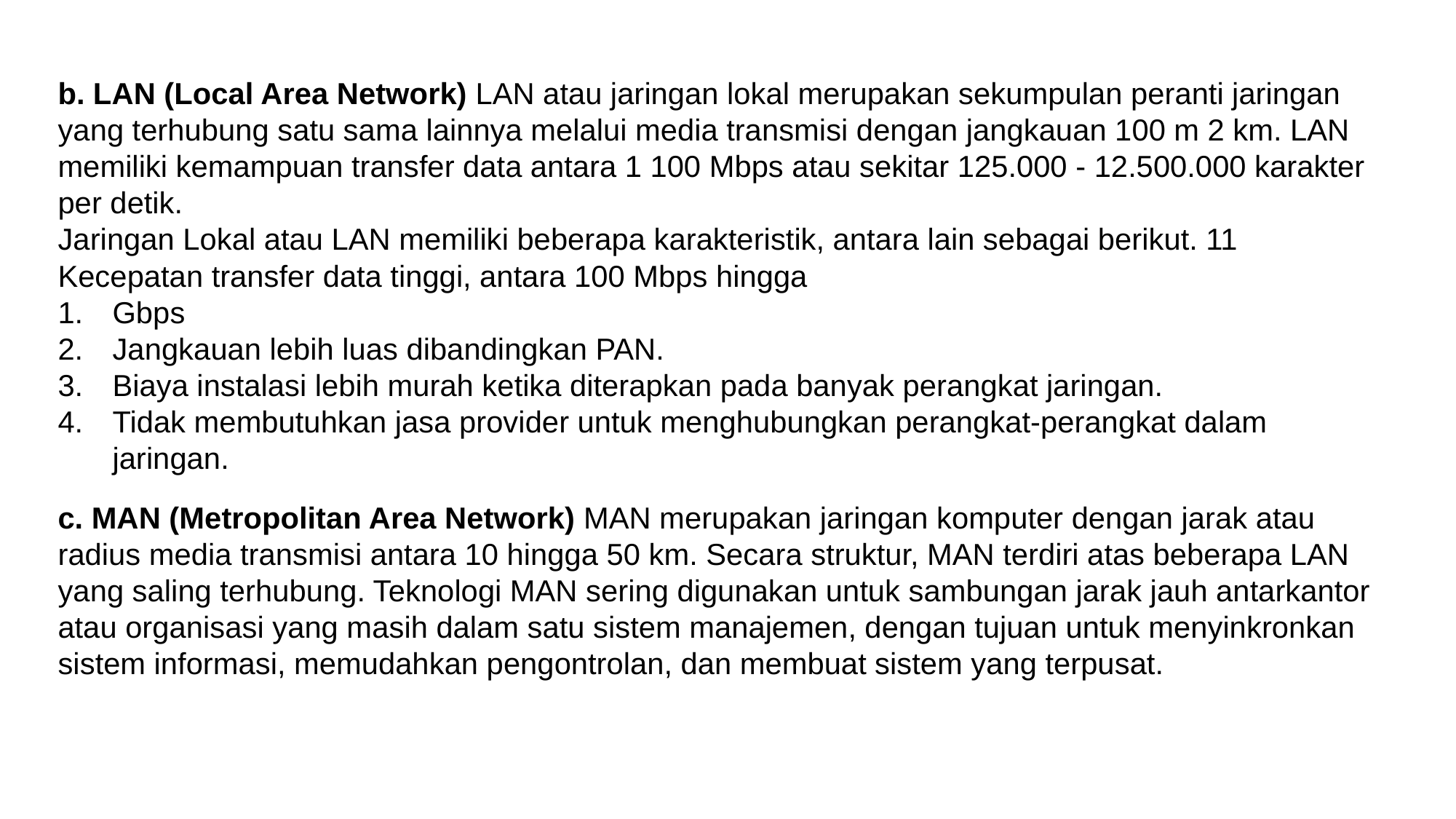

b. LAN (Local Area Network) LAN atau jaringan lokal merupakan sekumpulan peranti jaringan yang terhubung satu sama lainnya melalui media transmisi dengan jangkauan 100 m 2 km. LAN memiliki kemampuan transfer data antara 1 100 Mbps atau sekitar 125.000 - 12.500.000 karakter per detik.
Jaringan Lokal atau LAN memiliki beberapa karakteristik, antara lain sebagai berikut. 11 Kecepatan transfer data tinggi, antara 100 Mbps hingga
Gbps
Jangkauan lebih luas dibandingkan PAN.
Biaya instalasi lebih murah ketika diterapkan pada banyak perangkat jaringan.
Tidak membutuhkan jasa provider untuk menghubungkan perangkat-perangkat dalam jaringan.
c. MAN (Metropolitan Area Network) MAN merupakan jaringan komputer dengan jarak atau radius media transmisi antara 10 hingga 50 km. Secara struktur, MAN terdiri atas beberapa LAN yang saling terhubung. Teknologi MAN sering digunakan untuk sambungan jarak jauh antarkantor atau organisasi yang masih dalam satu sistem manajemen, dengan tujuan untuk menyinkronkan sistem informasi, memudahkan pengontrolan, dan membuat sistem yang terpusat.